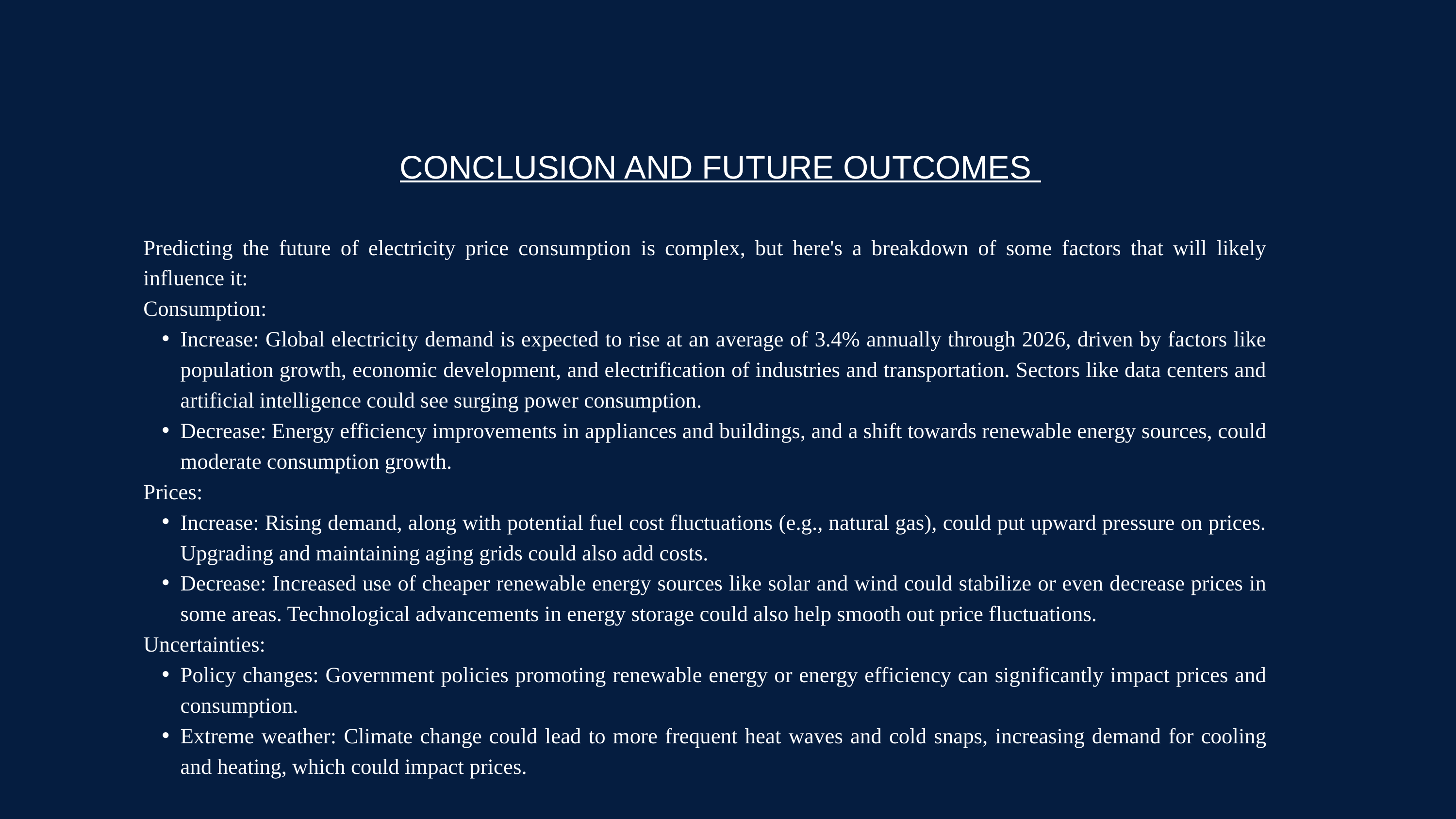

CONCLUSION AND FUTURE OUTCOMES
Predicting the future of electricity price consumption is complex, but here's a breakdown of some factors that will likely influence it:
Consumption:
Increase: Global electricity demand is expected to rise at an average of 3.4% annually through 2026, driven by factors like population growth, economic development, and electrification of industries and transportation. Sectors like data centers and artificial intelligence could see surging power consumption.
Decrease: Energy efficiency improvements in appliances and buildings, and a shift towards renewable energy sources, could moderate consumption growth.
Prices:
Increase: Rising demand, along with potential fuel cost fluctuations (e.g., natural gas), could put upward pressure on prices. Upgrading and maintaining aging grids could also add costs.
Decrease: Increased use of cheaper renewable energy sources like solar and wind could stabilize or even decrease prices in some areas. Technological advancements in energy storage could also help smooth out price fluctuations.
Uncertainties:
Policy changes: Government policies promoting renewable energy or energy efficiency can significantly impact prices and consumption.
Extreme weather: Climate change could lead to more frequent heat waves and cold snaps, increasing demand for cooling and heating, which could impact prices.